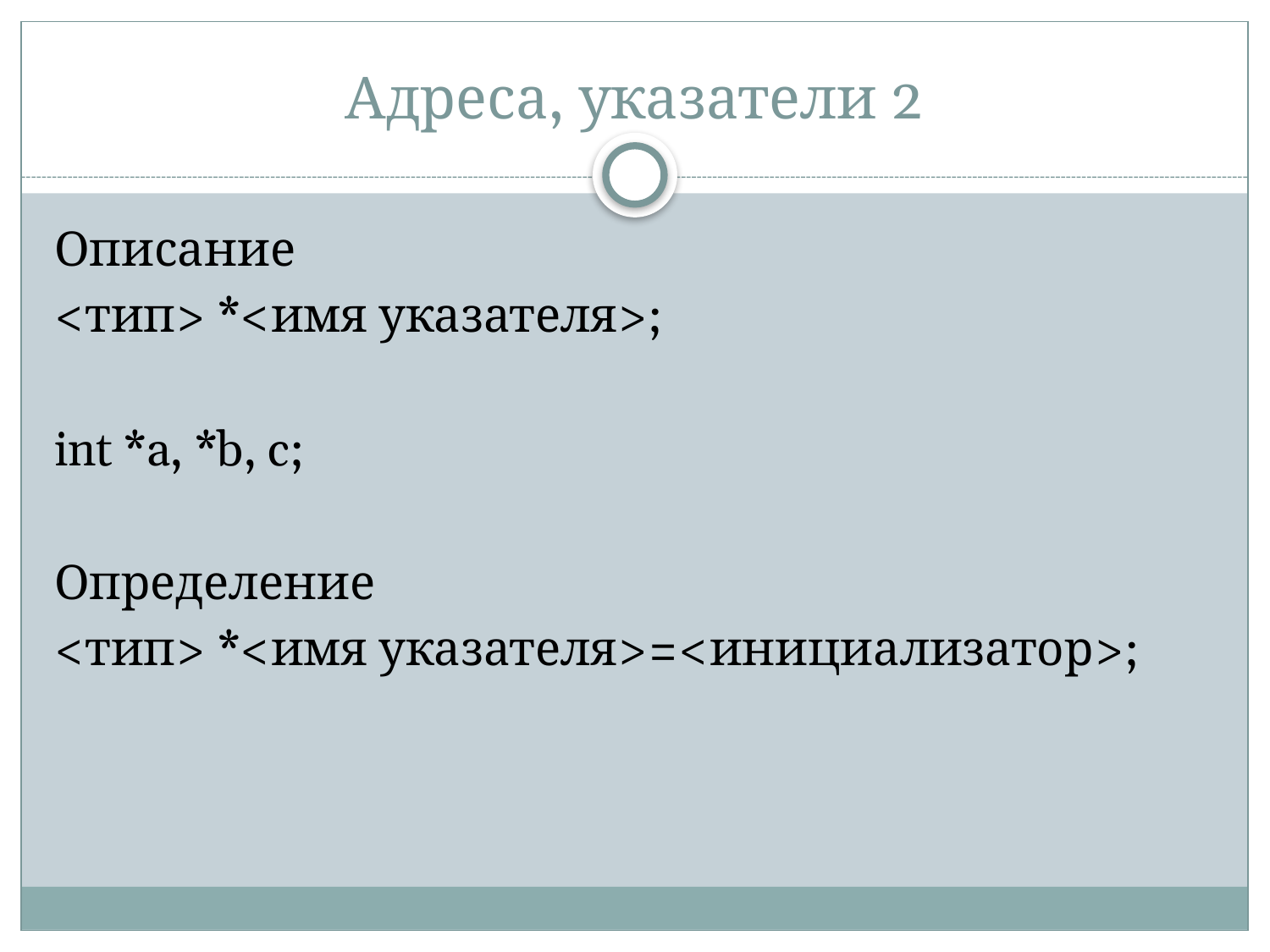

# Адреса, указатели 2
Описание
<тип> *<имя указателя>;

int *a, *b, c;

Определение
<тип> *<имя указателя>=<инициализатор>;